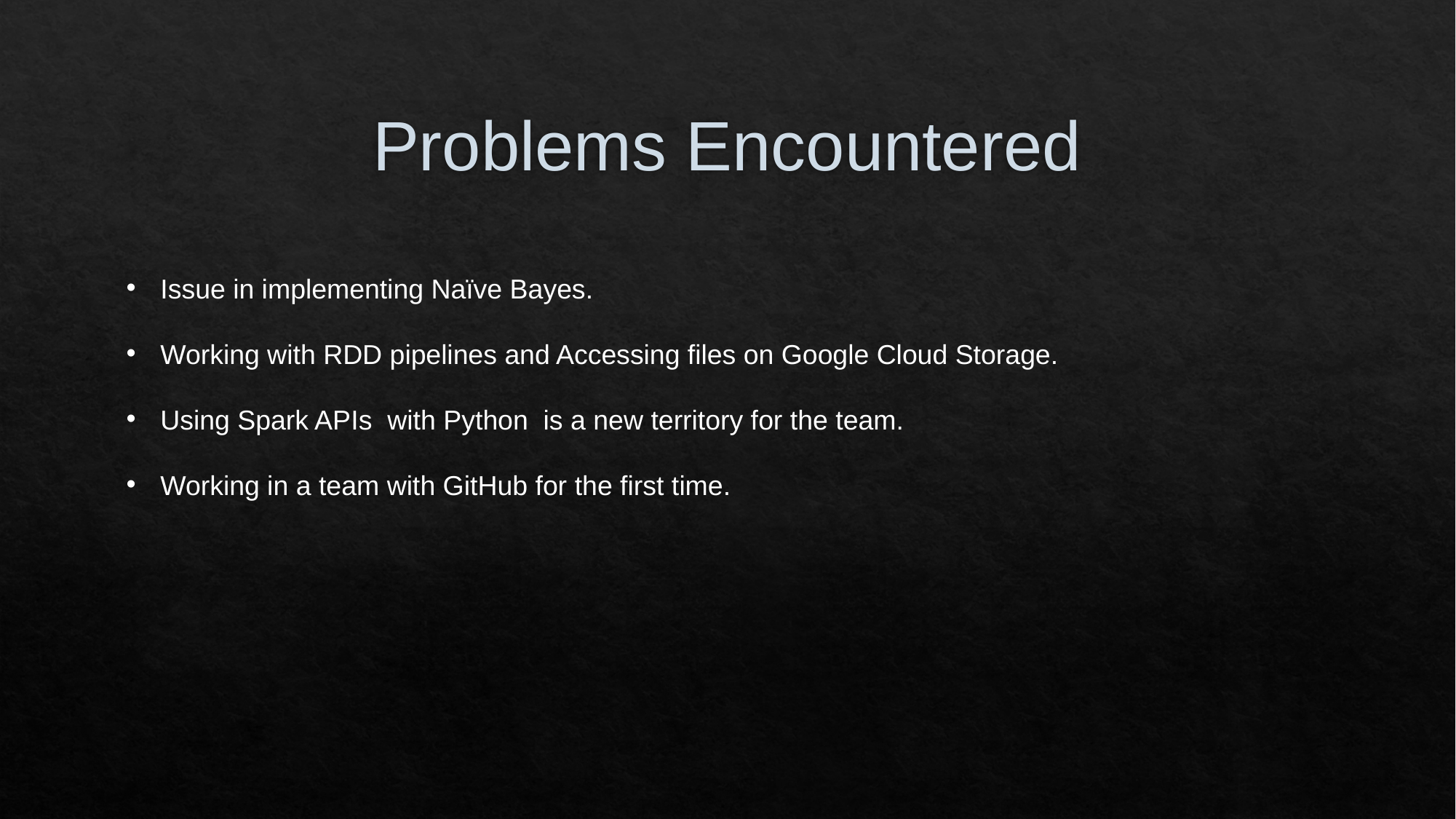

# Problems Encountered
Issue in implementing Naïve Bayes.

Working with RDD pipelines and Accessing files on Google Cloud Storage.

Using Spark APIs  with Python  is a new territory for the team.

Working in a team with GitHub for the first time.